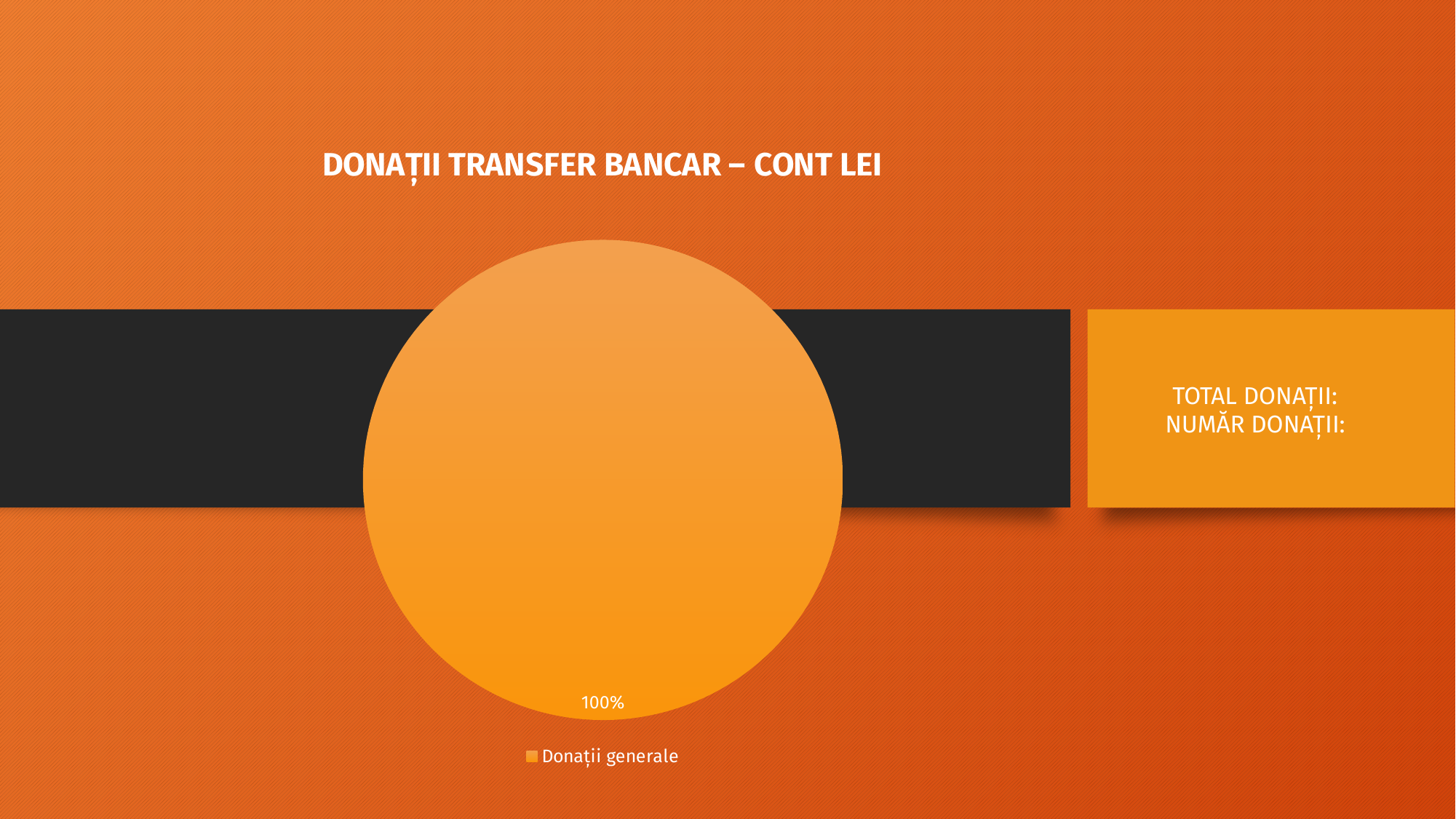

### Chart: DONAȚII TRANSFER BANCAR – CONT LEI

| Category | DONAȚII BANCARE |
|---|---|
| Donații generale | 9654.0 |
TOTAL DONAȚII:
NUMĂR DONAȚII: